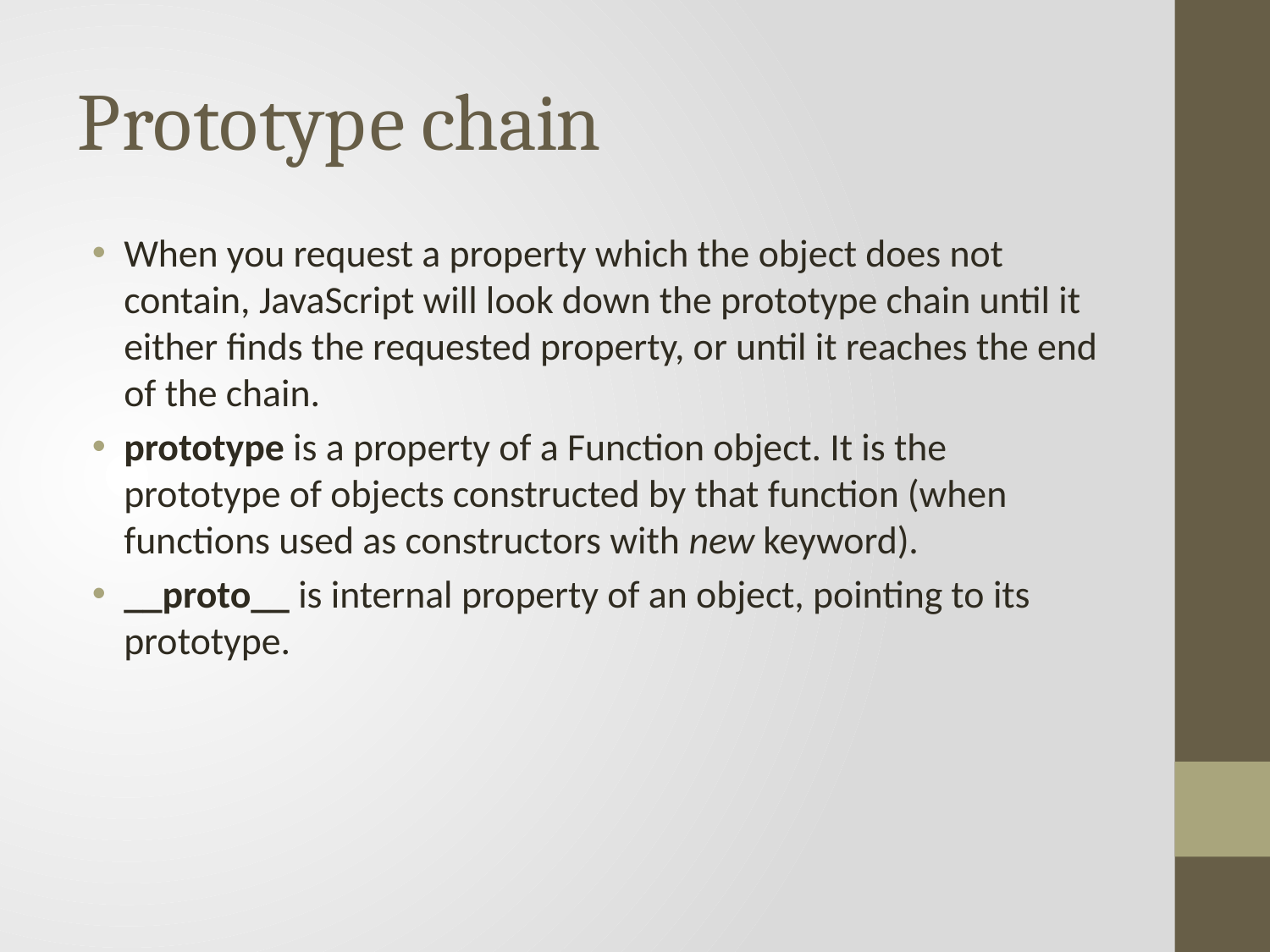

# Prototype chain
When you request a property which the object does not contain, JavaScript will look down the prototype chain until it either finds the requested property, or until it reaches the end of the chain.
prototype is a property of a Function object. It is the prototype of objects constructed by that function (when functions used as constructors with new keyword).
__proto__ is internal property of an object, pointing to its prototype.